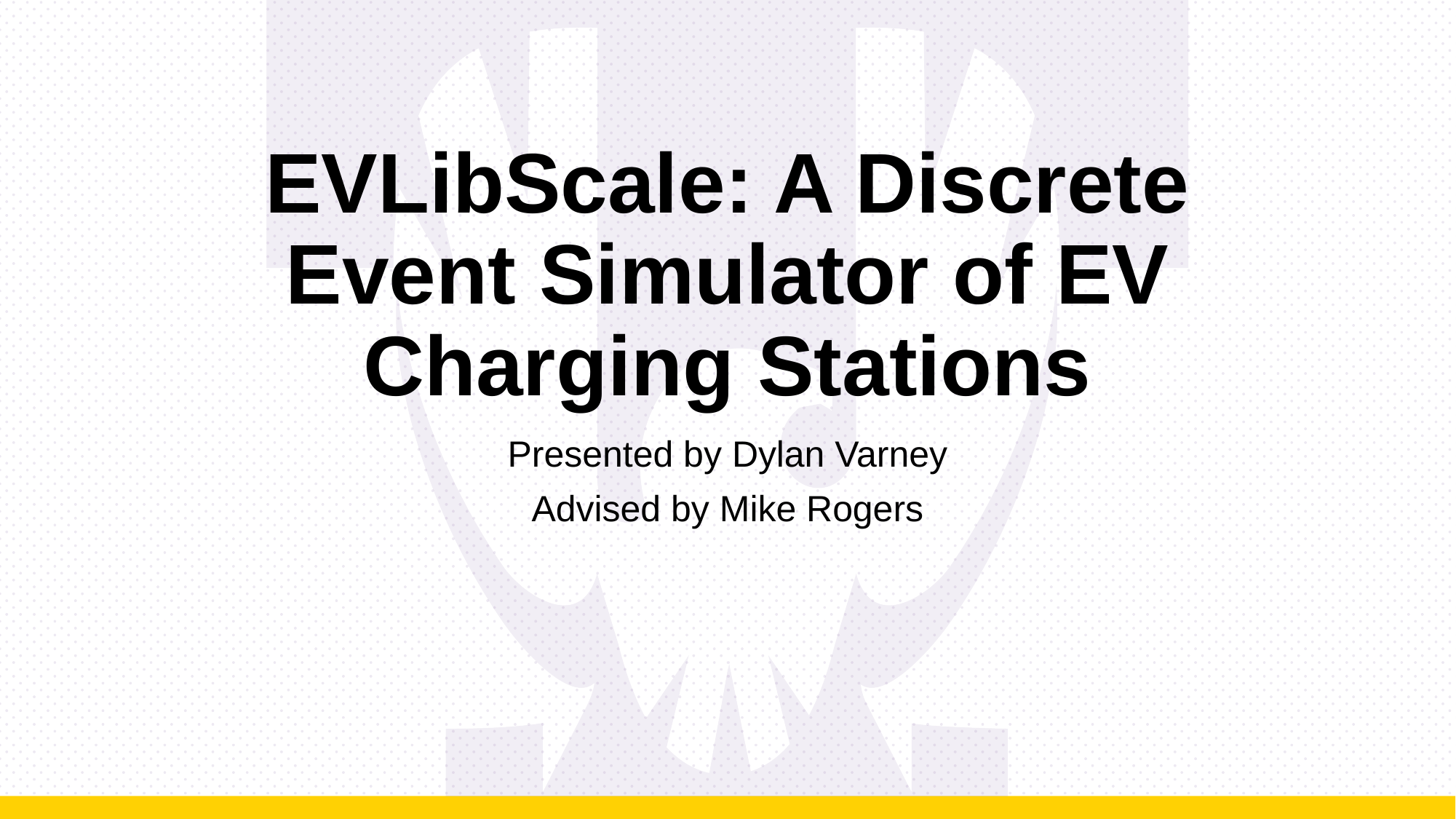

# EVLibScale: A Discrete Event Simulator of EV Charging Stations
Presented by Dylan Varney
Advised by Mike Rogers